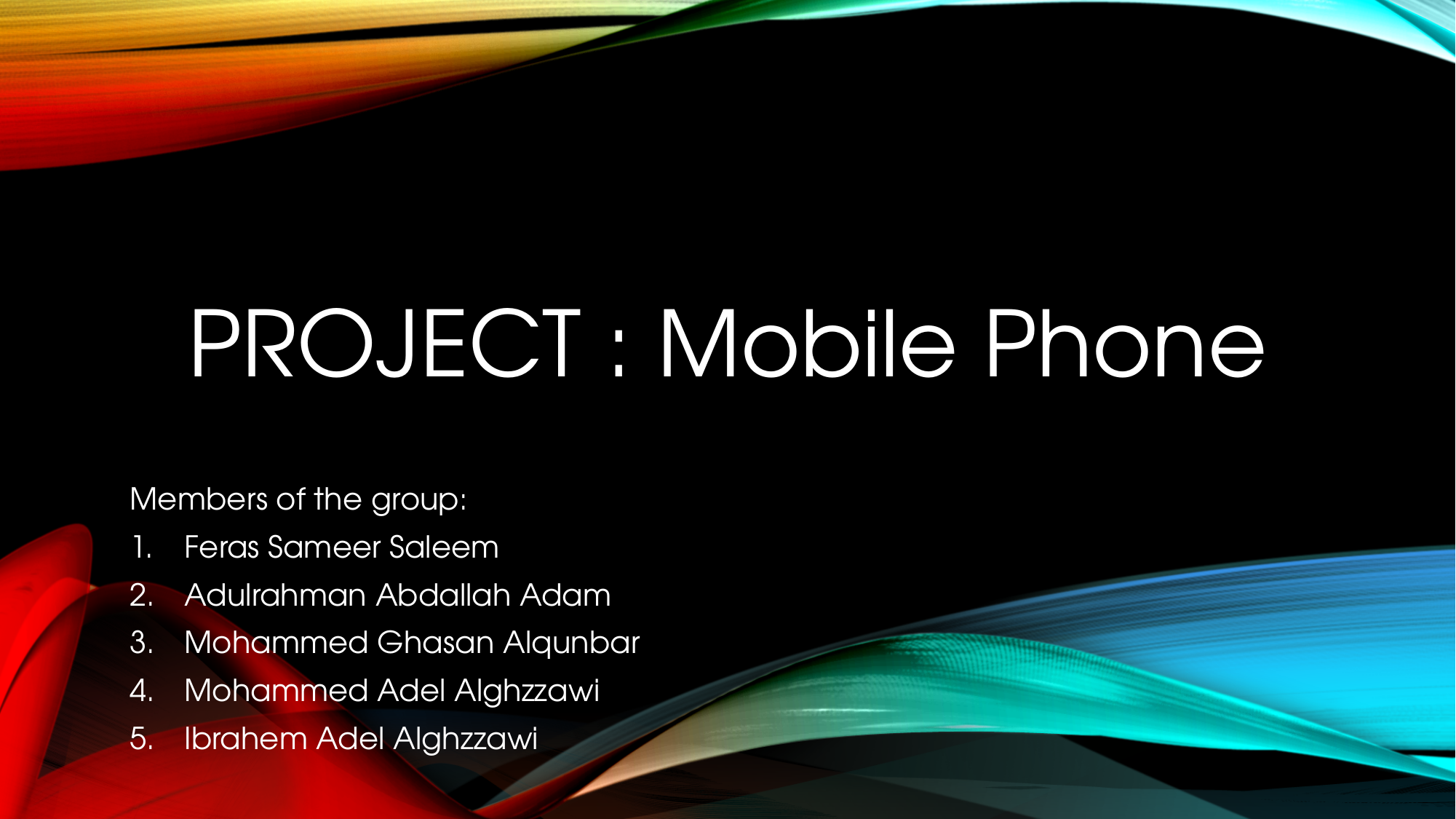

# Project : Mobile Phone
Members of the group:
Feras Sameer Saleem
Adulrahman Abdallah Adam
Mohammed Ghasan Alqunbar
Mohammed Adel Alghzzawi
Ibrahem Adel Alghzzawi